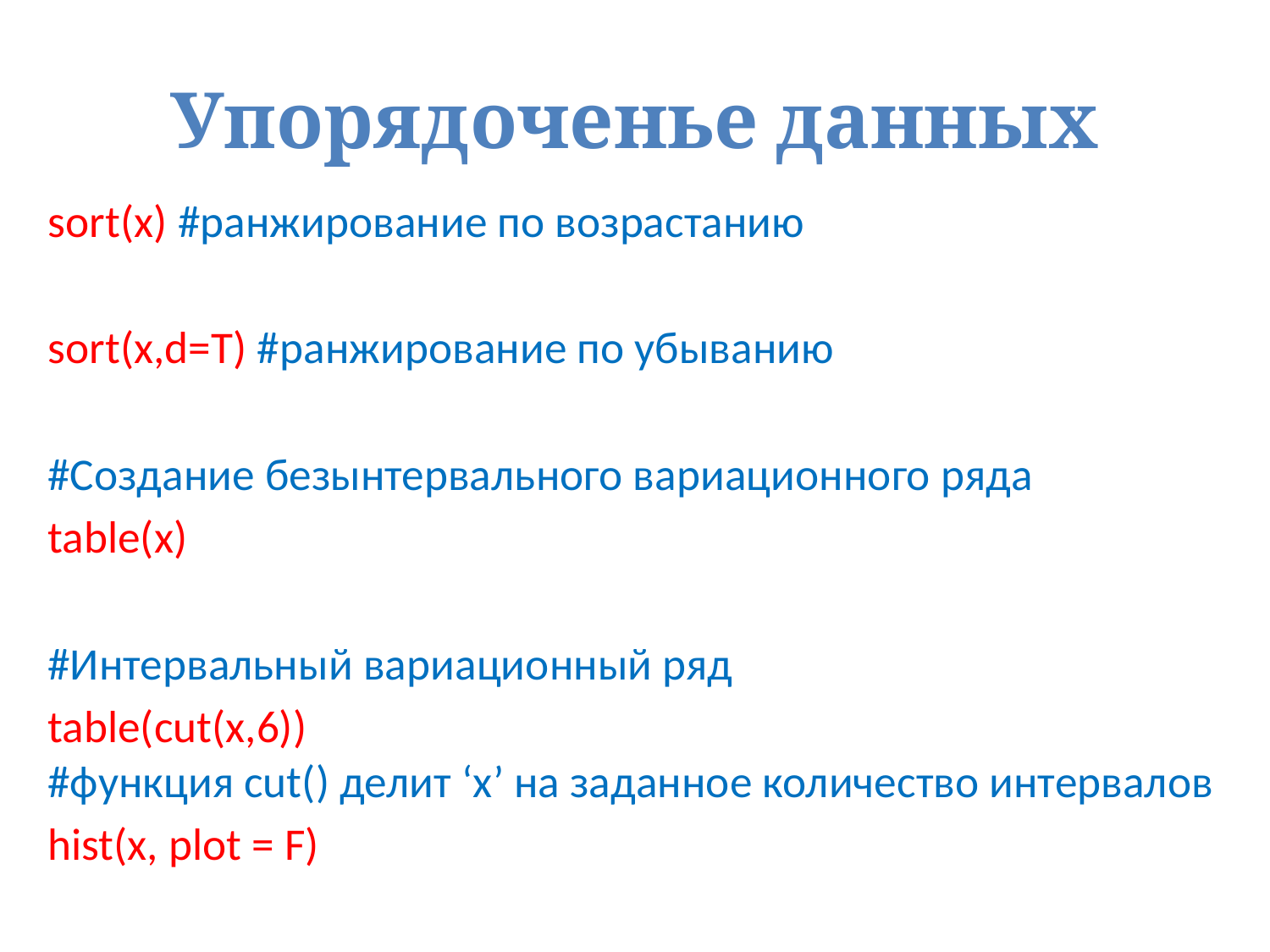

# Упорядоченье данных
sort(x) #ранжирование по возрастанию

sort(x,d=T) #ранжирование по убыванию

#Создание безынтервального вариационного ряда
table(x)

#Интервальный вариационный ряд
table(cut(x,6))
#функция cut() делит ‘x’ на заданное количество интервалов
hist(x, plot = F)